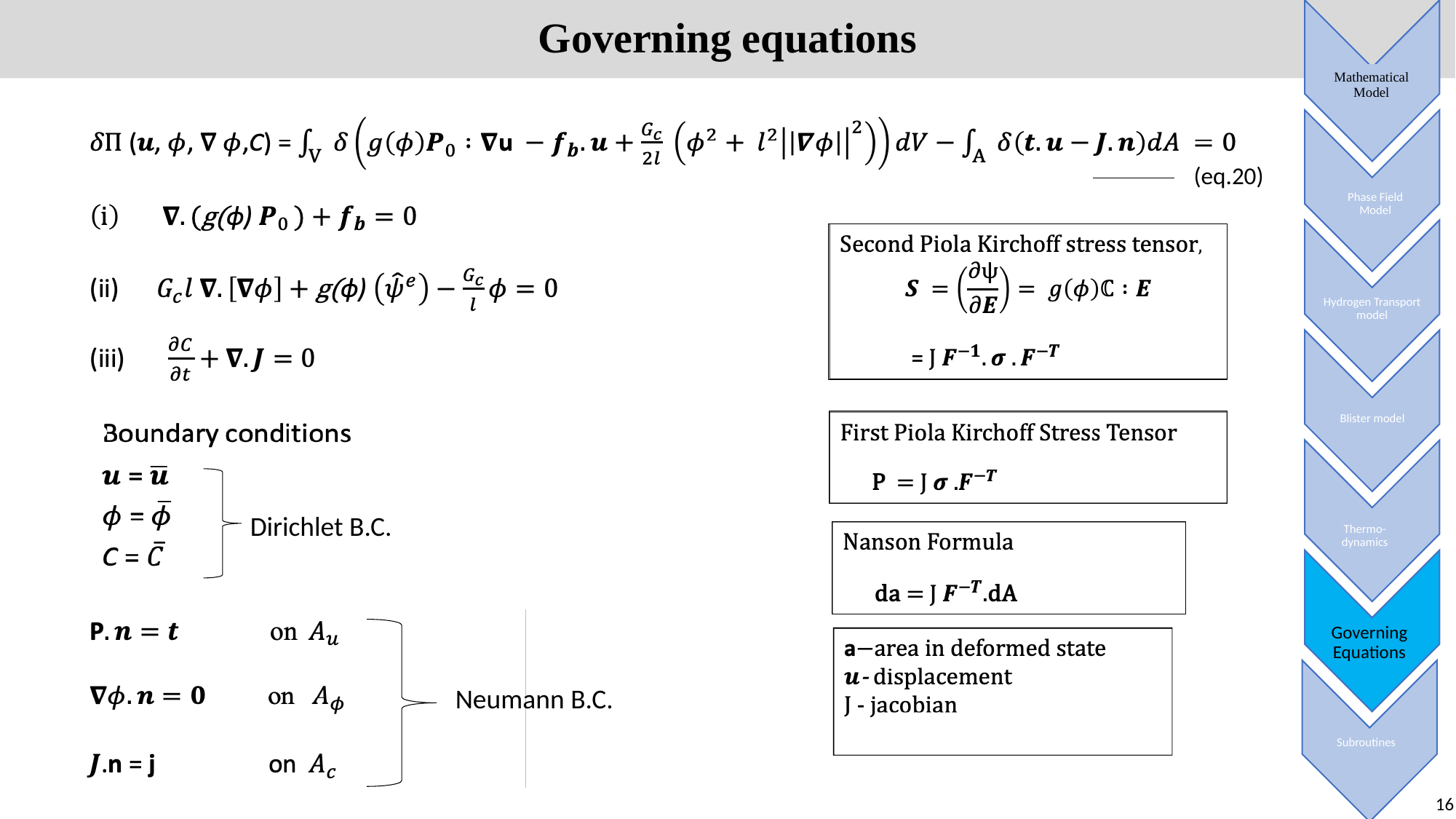

# Governing equations

Mathematical Model

Phase Field Model
(eq.20)

Hydrogen Transport model

Blister model

Thermo-dynamics

Dirichlet B.C.

Governing Equations

Subroutines
Neumann B.C.
16